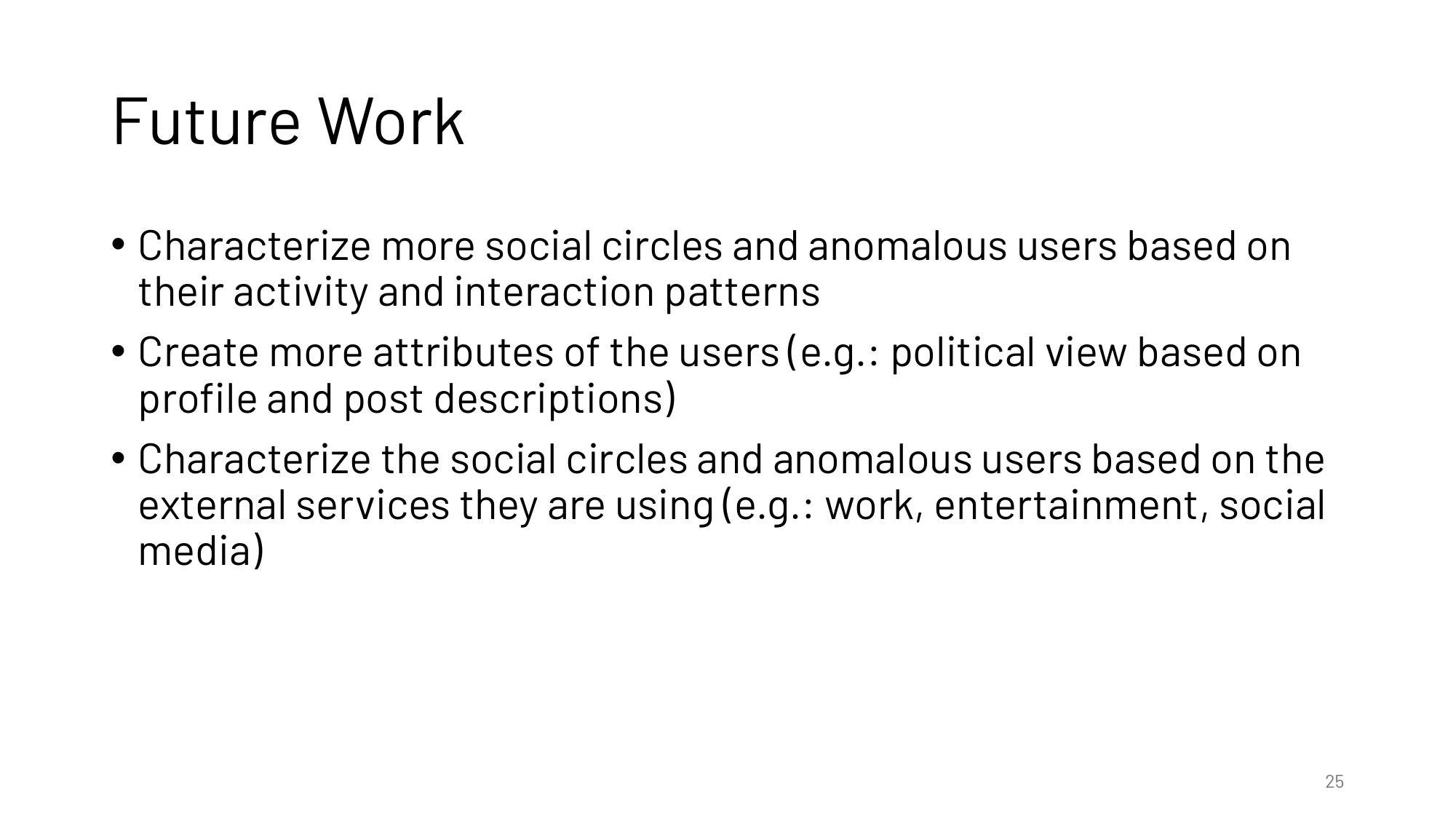

# Future Work
Characterize more social circles and anomalous users based on their activity and interaction patterns
Create more attributes of the users (e.g.: political view based on profile and post descriptions)
Characterize the social circles and anomalous users based on the external services they are using (e.g.: work, entertainment, social media)
25